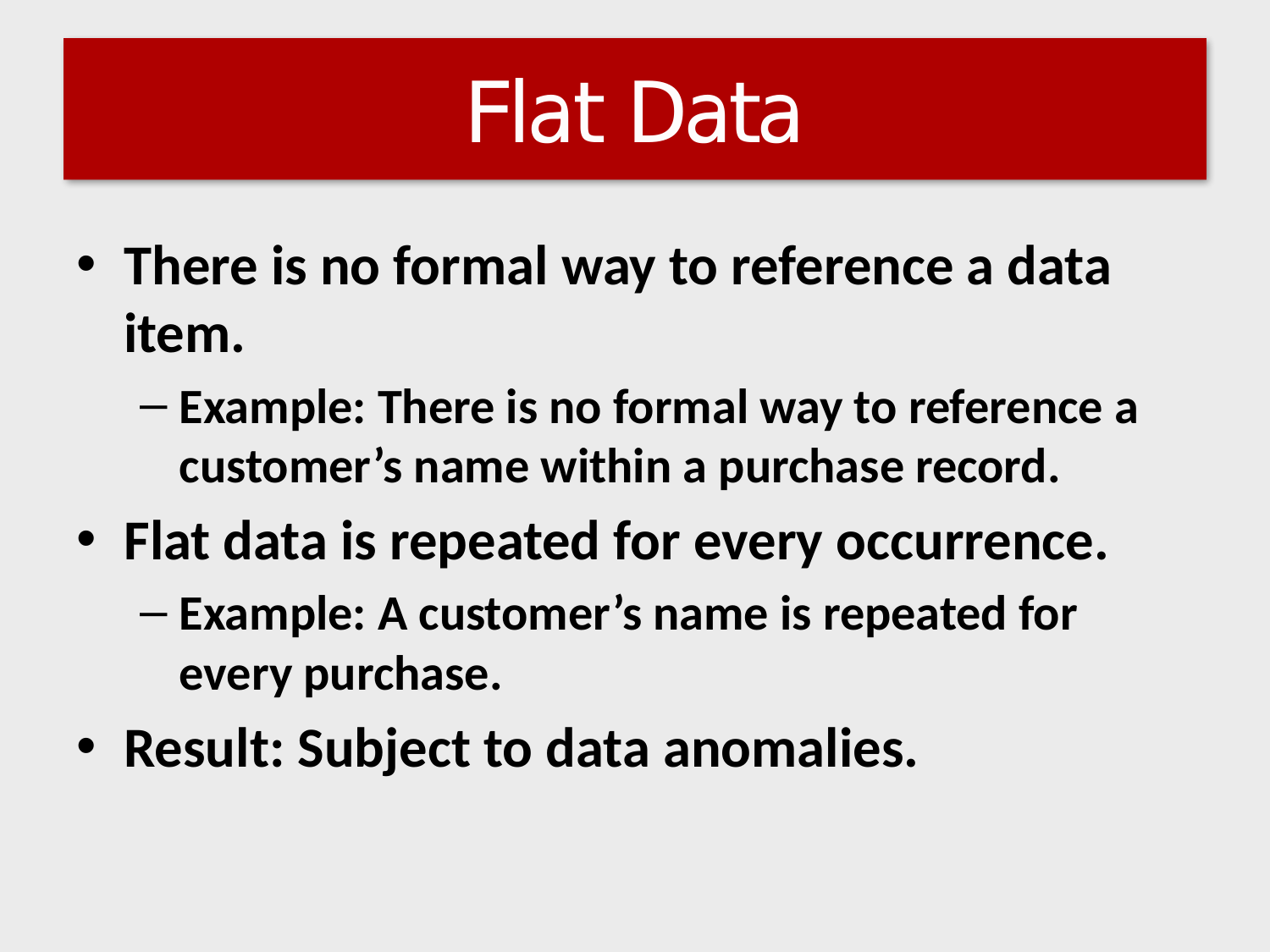

# Flat Data
There is no formal way to reference a data item.
Example: There is no formal way to reference a customer’s name within a purchase record.
Flat data is repeated for every occurrence.
Example: A customer’s name is repeated for every purchase.
Result: Subject to data anomalies.